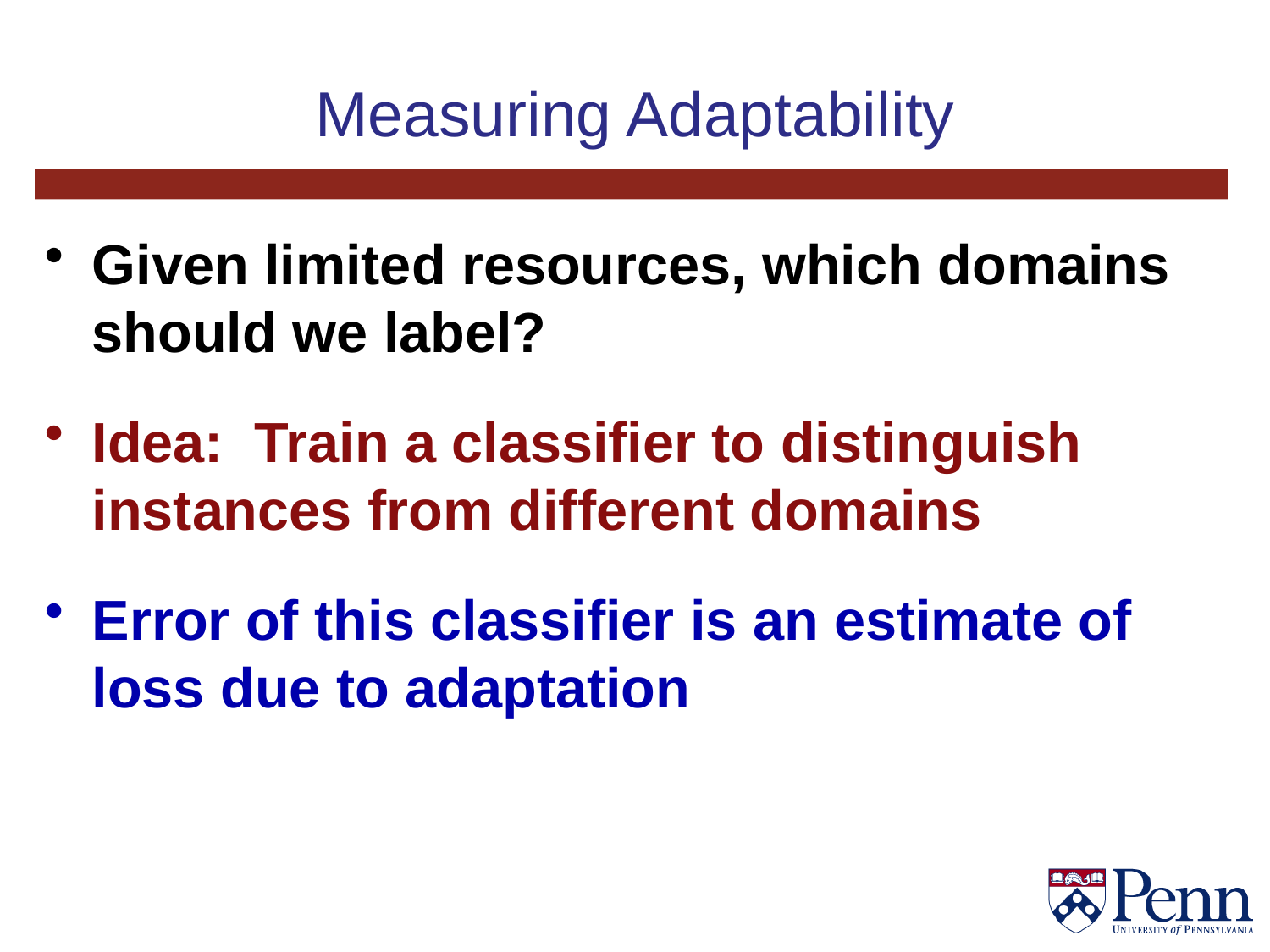

# Measuring Adaptability
Given limited resources, which domains should we label?
Idea:  Train a classifier to distinguish instances from different domains
Error of this classifier is an estimate of loss due to adaptation